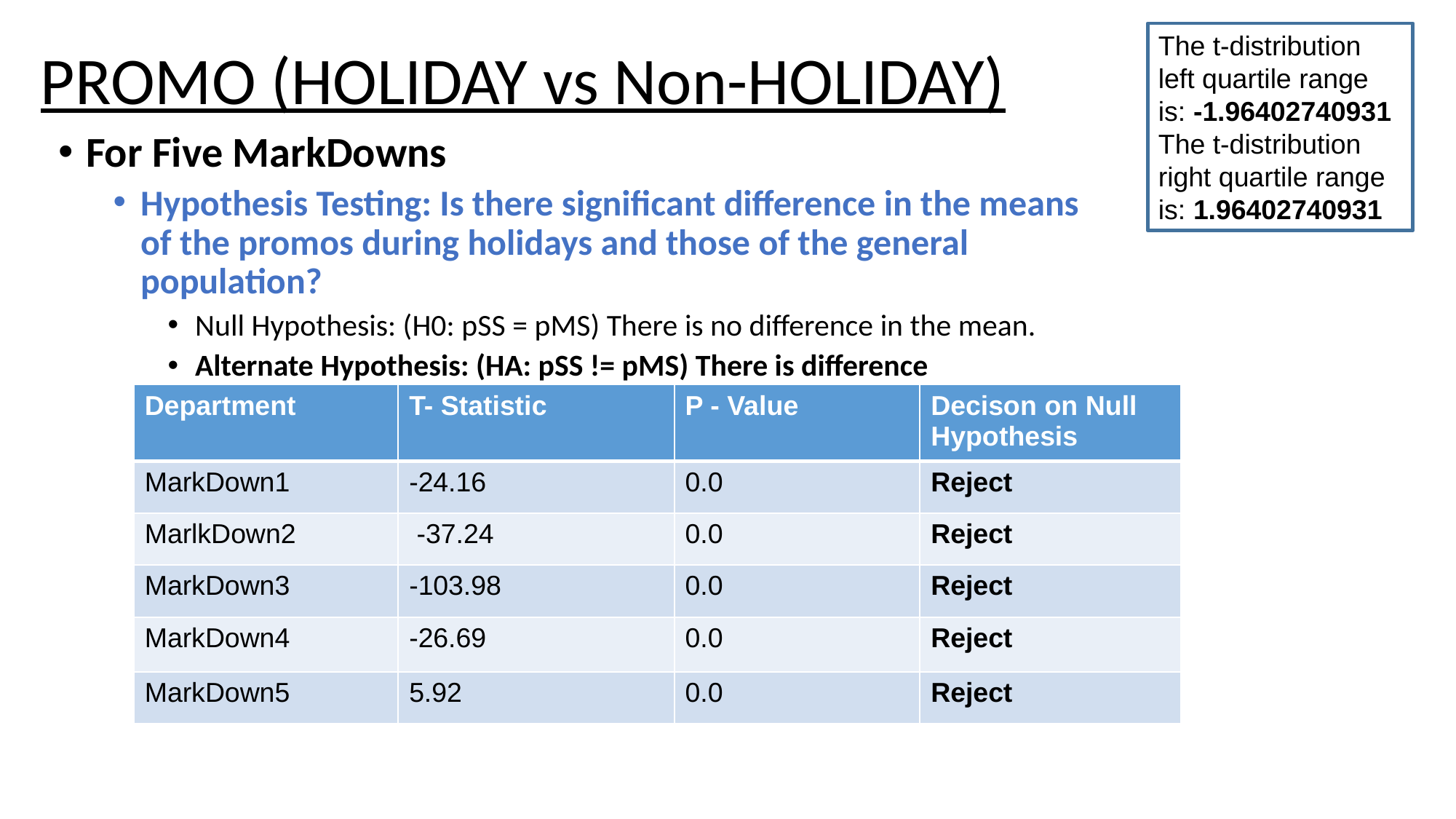

# PROMO (HOLIDAY vs Non-HOLIDAY)
The t-distribution left quartile range is: -1.96402740931
The t-distribution right quartile range is: 1.96402740931
For Five MarkDowns
Hypothesis Testing: Is there significant difference in the means of the promos during holidays and those of the general population?
Null Hypothesis: (H0: pSS = pMS) There is no difference in the mean.
Alternate Hypothesis: (HA: pSS != pMS) There is difference
| Department | T- Statistic | P - Value | Decison on Null Hypothesis |
| --- | --- | --- | --- |
| MarkDown1 | -24.16 | 0.0 | Reject |
| MarlkDown2 | -37.24 | 0.0 | Reject |
| MarkDown3 | -103.98 | 0.0 | Reject |
| MarkDown4 | -26.69 | 0.0 | Reject |
| MarkDown5 | 5.92 | 0.0 | Reject |